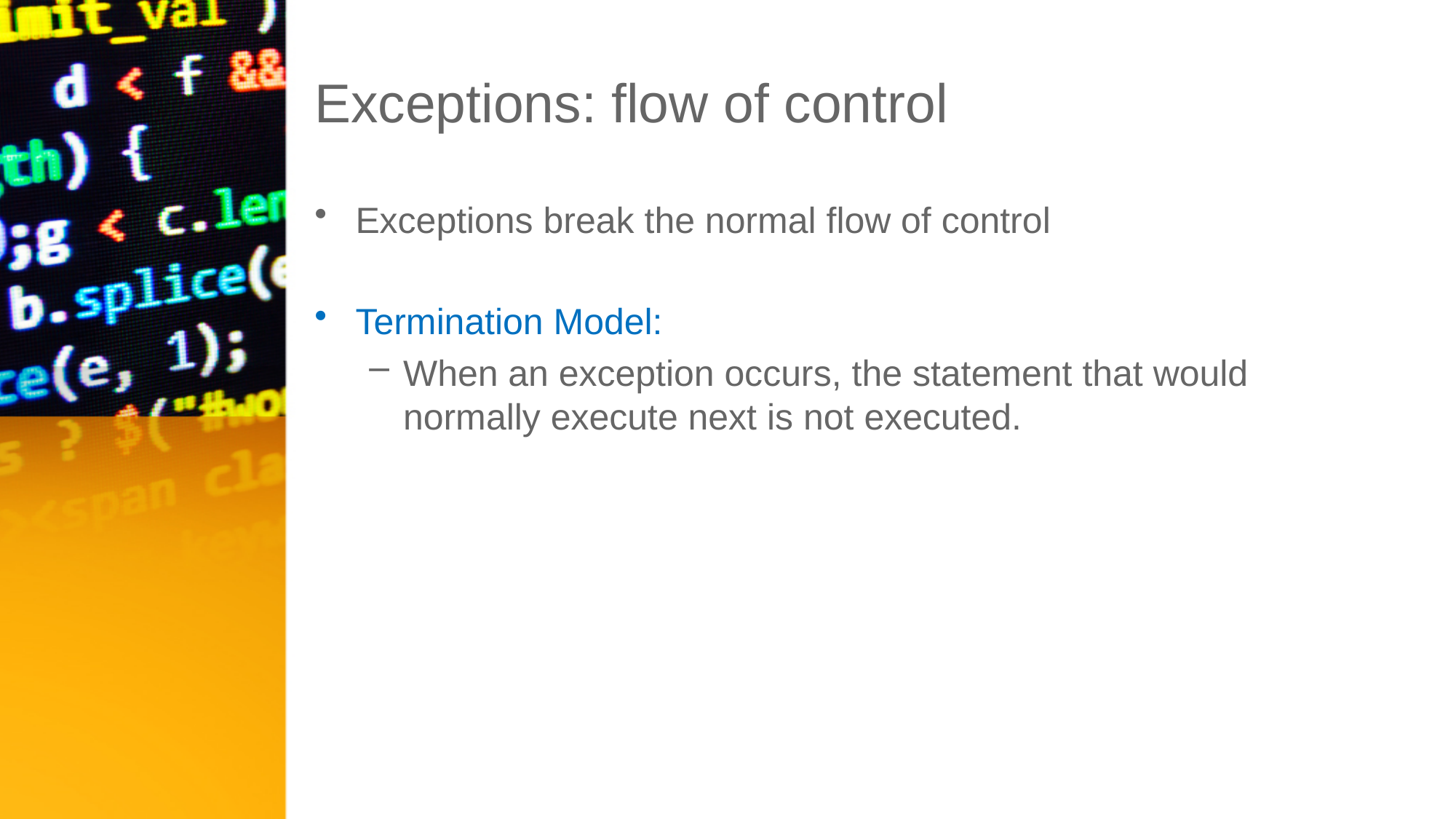

# Exceptions: flow of control
Exceptions break the normal flow of control

Termination Model:
When an exception occurs, the statement that would normally execute next is not executed.